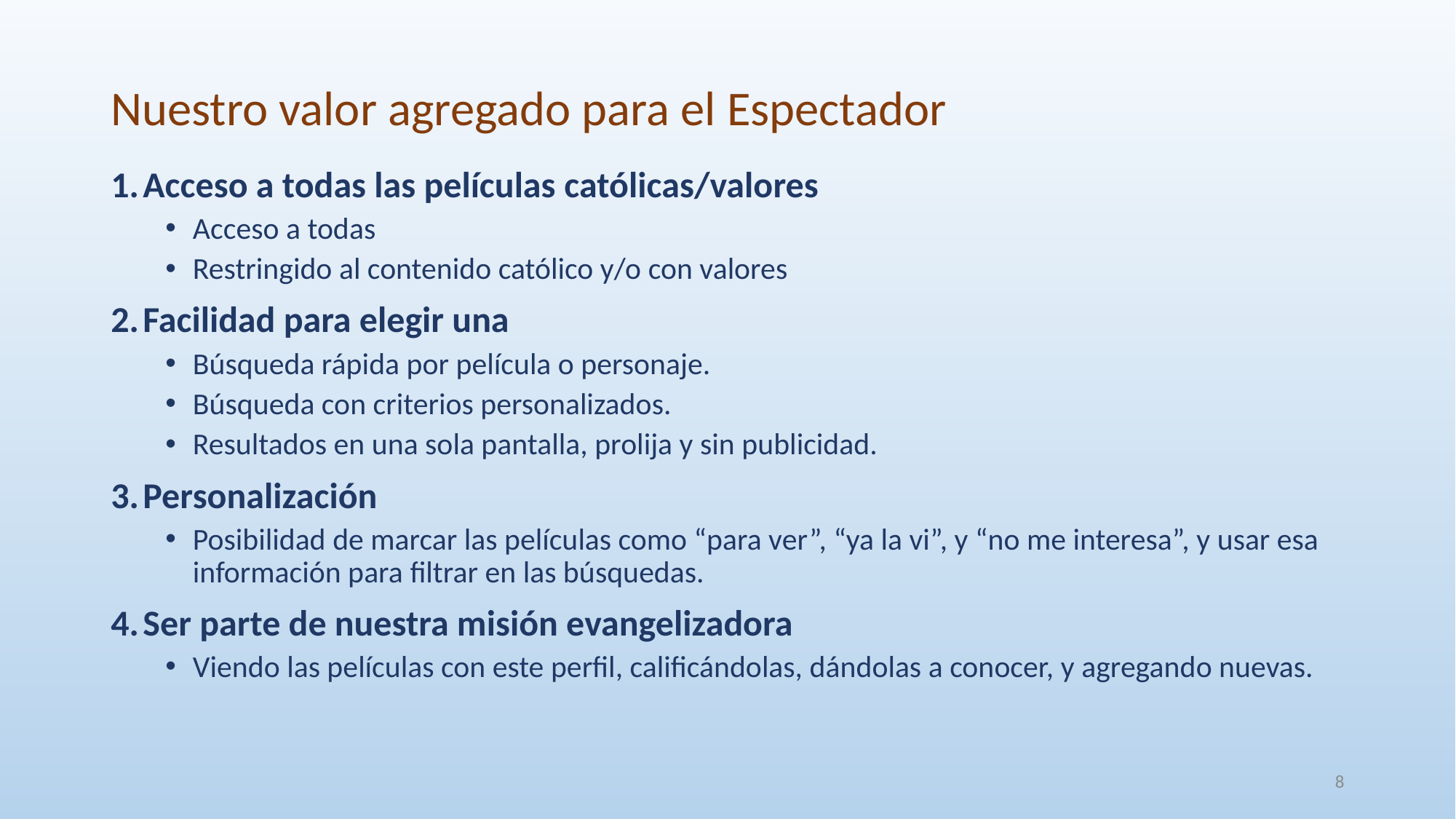

# Nuestro valor agregado para el Espectador
Acceso a todas las películas católicas/valores
Acceso a todas
Restringido al contenido católico y/o con valores
Facilidad para elegir una
Búsqueda rápida por película o personaje.
Búsqueda con criterios personalizados.
Resultados en una sola pantalla, prolija y sin publicidad.
Personalización
Posibilidad de marcar las películas como “para ver”, “ya la vi”, y “no me interesa”, y usar esa información para filtrar en las búsquedas.
Ser parte de nuestra misión evangelizadora
Viendo las películas con este perfil, calificándolas, dándolas a conocer, y agregando nuevas.
8